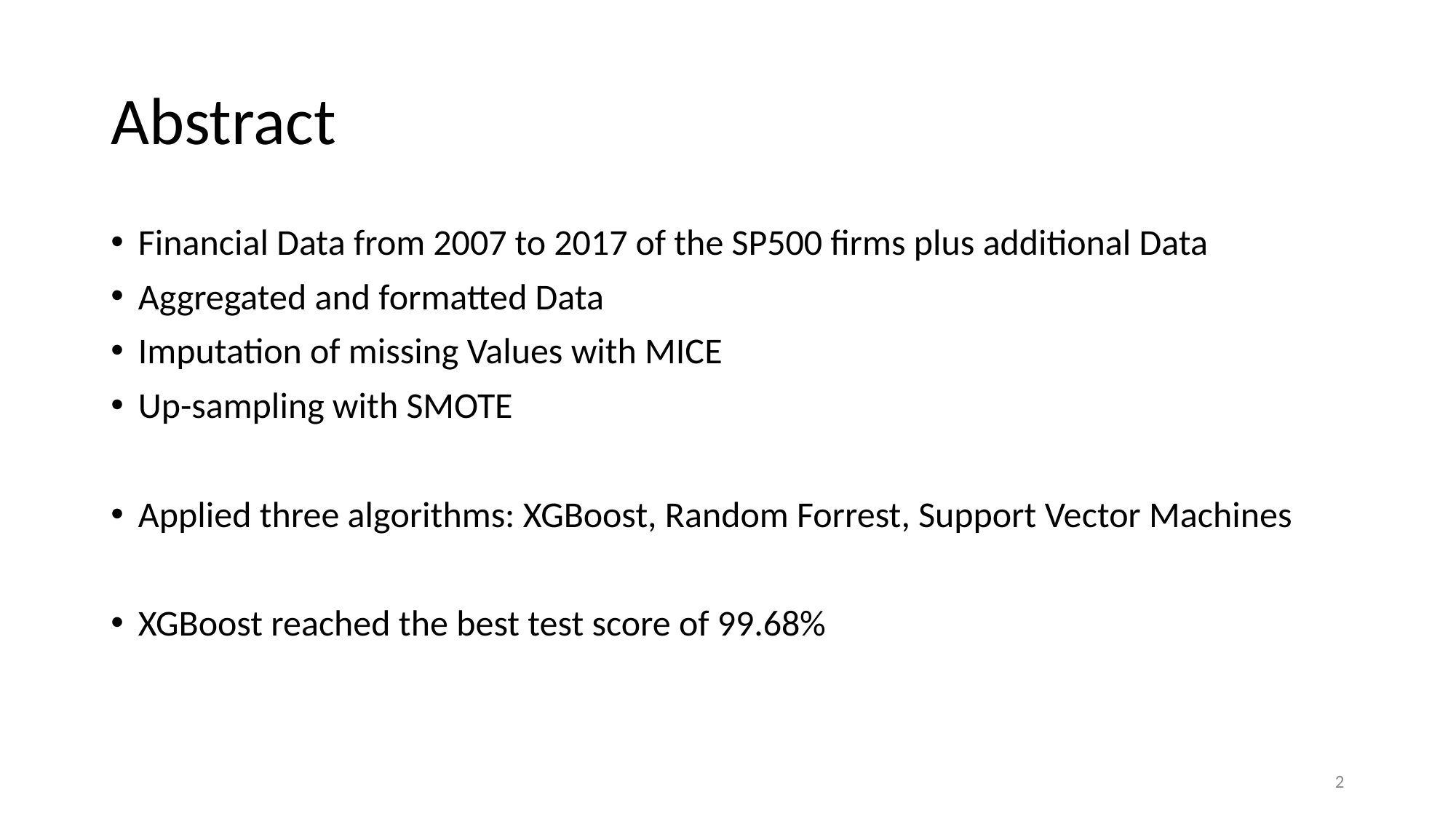

# Abstract
Financial Data from 2007 to 2017 of the SP500 firms plus additional Data
Aggregated and formatted Data
Imputation of missing Values with MICE
Up-sampling with SMOTE

Applied three algorithms: XGBoost, Random Forrest, Support Vector Machines

XGBoost reached the best test score of 99.68%
2